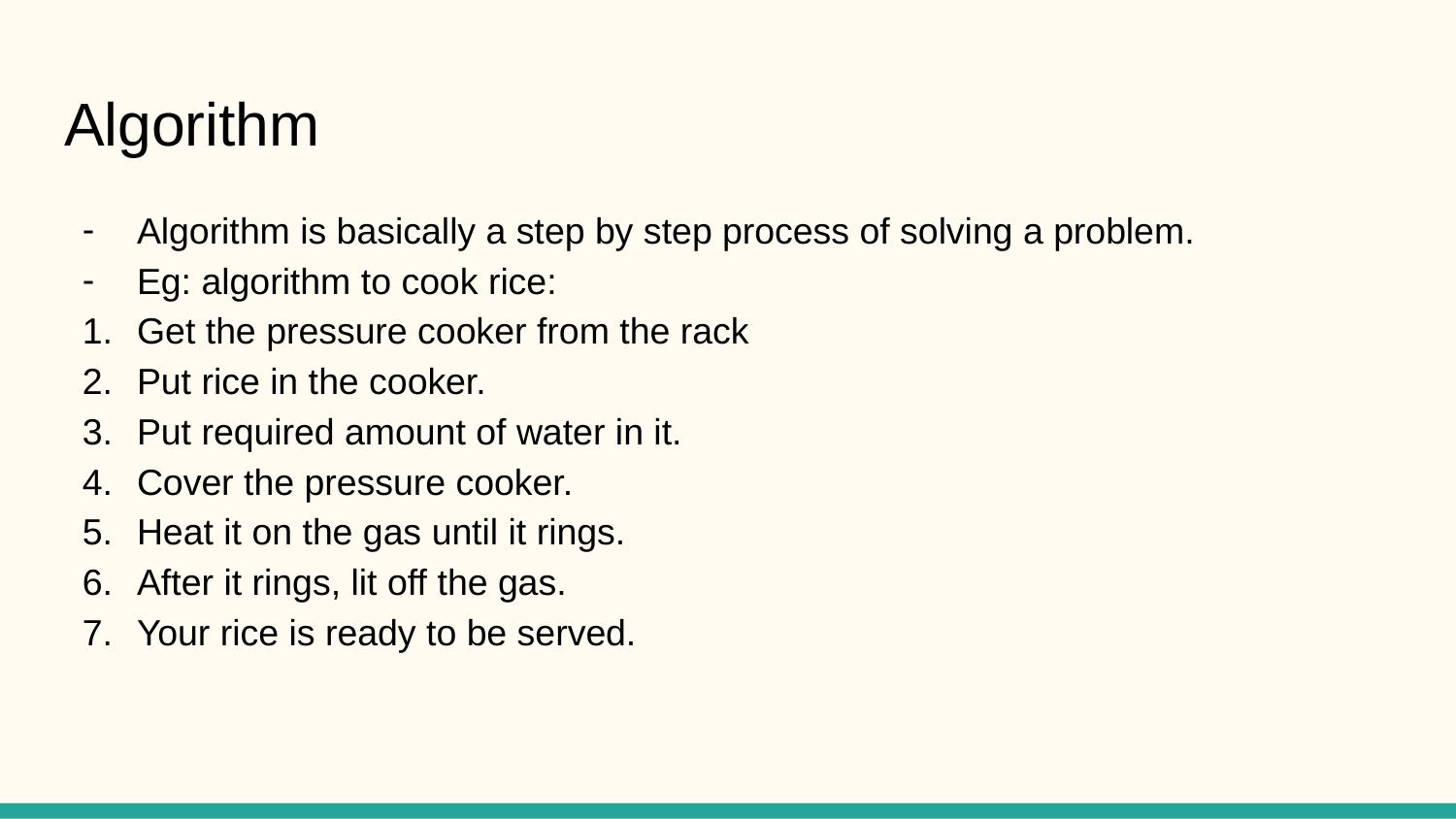

# Algorithm
Algorithm is basically a step by step process of solving a problem.
Eg: algorithm to cook rice:
Get the pressure cooker from the rack
Put rice in the cooker.
Put required amount of water in it.
Cover the pressure cooker.
Heat it on the gas until it rings.
After it rings, lit off the gas.
Your rice is ready to be served.